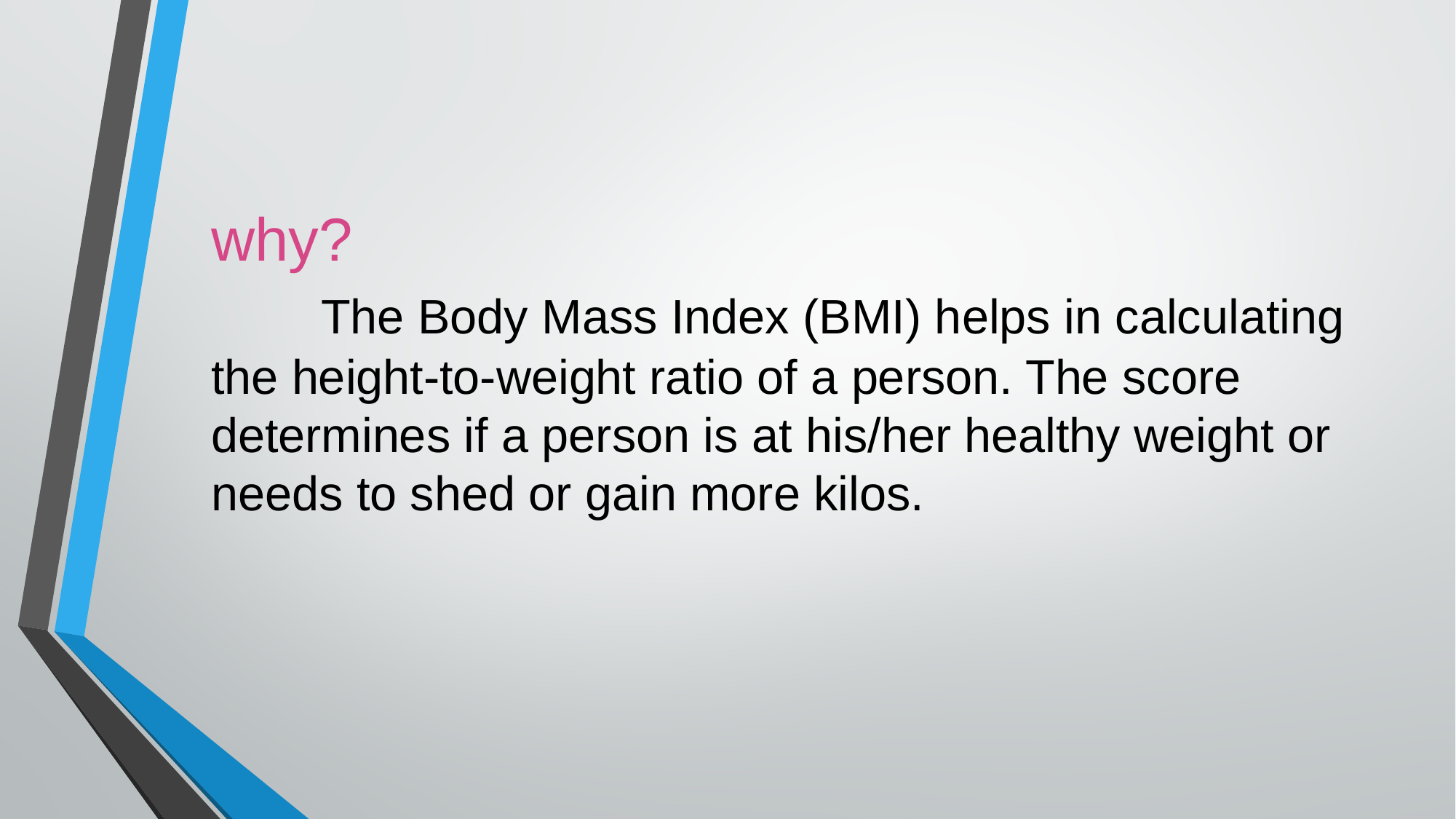

why?
        The Body Mass Index (BMI) helps in calculating the height-to-weight ratio of a person. The score determines if a person is at his/her healthy weight or needs to shed or gain more kilos.